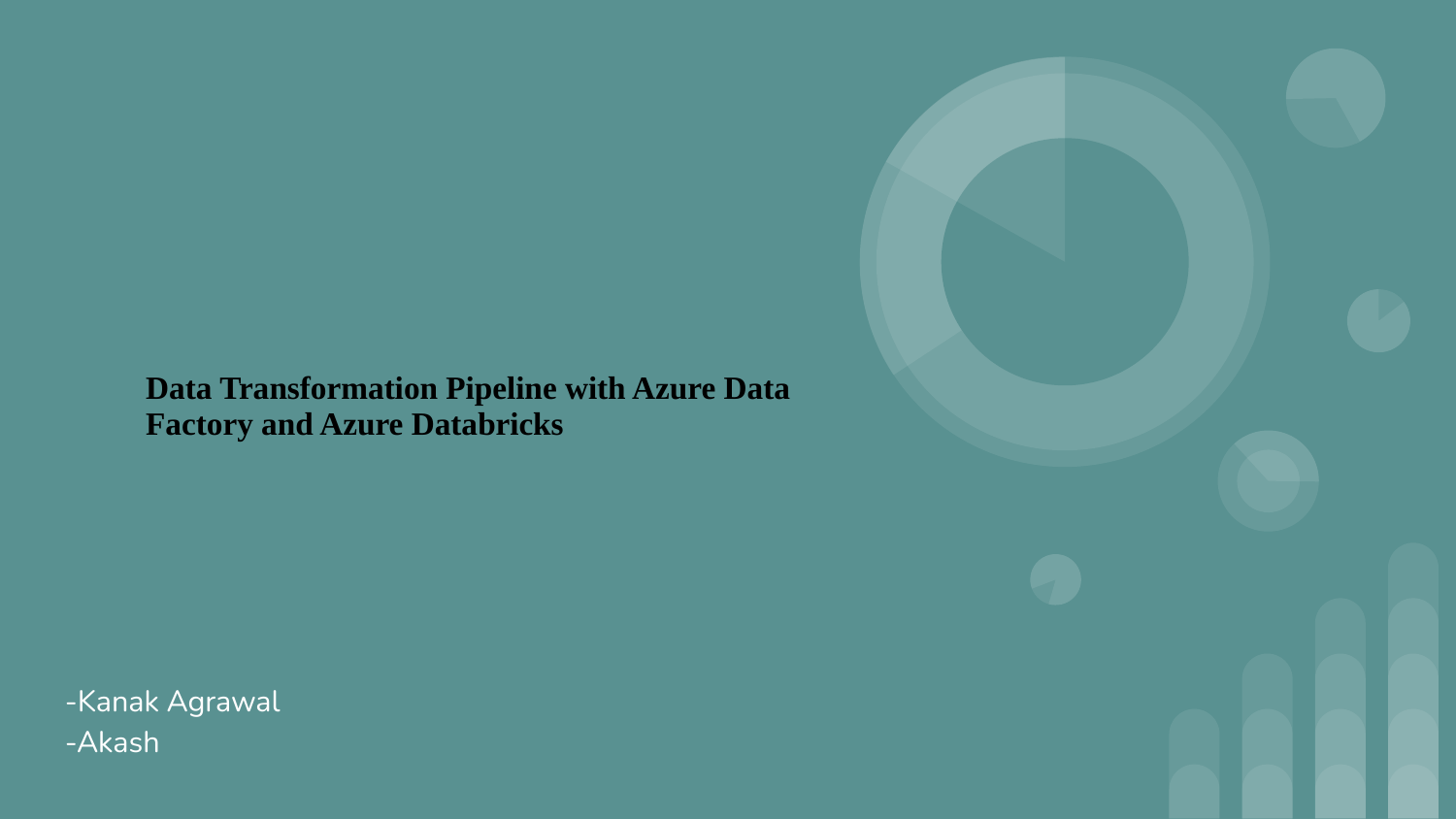

# Data Transformation Pipeline with Azure Data Factory and Azure Databricks
-Kanak Agrawal
-Akash